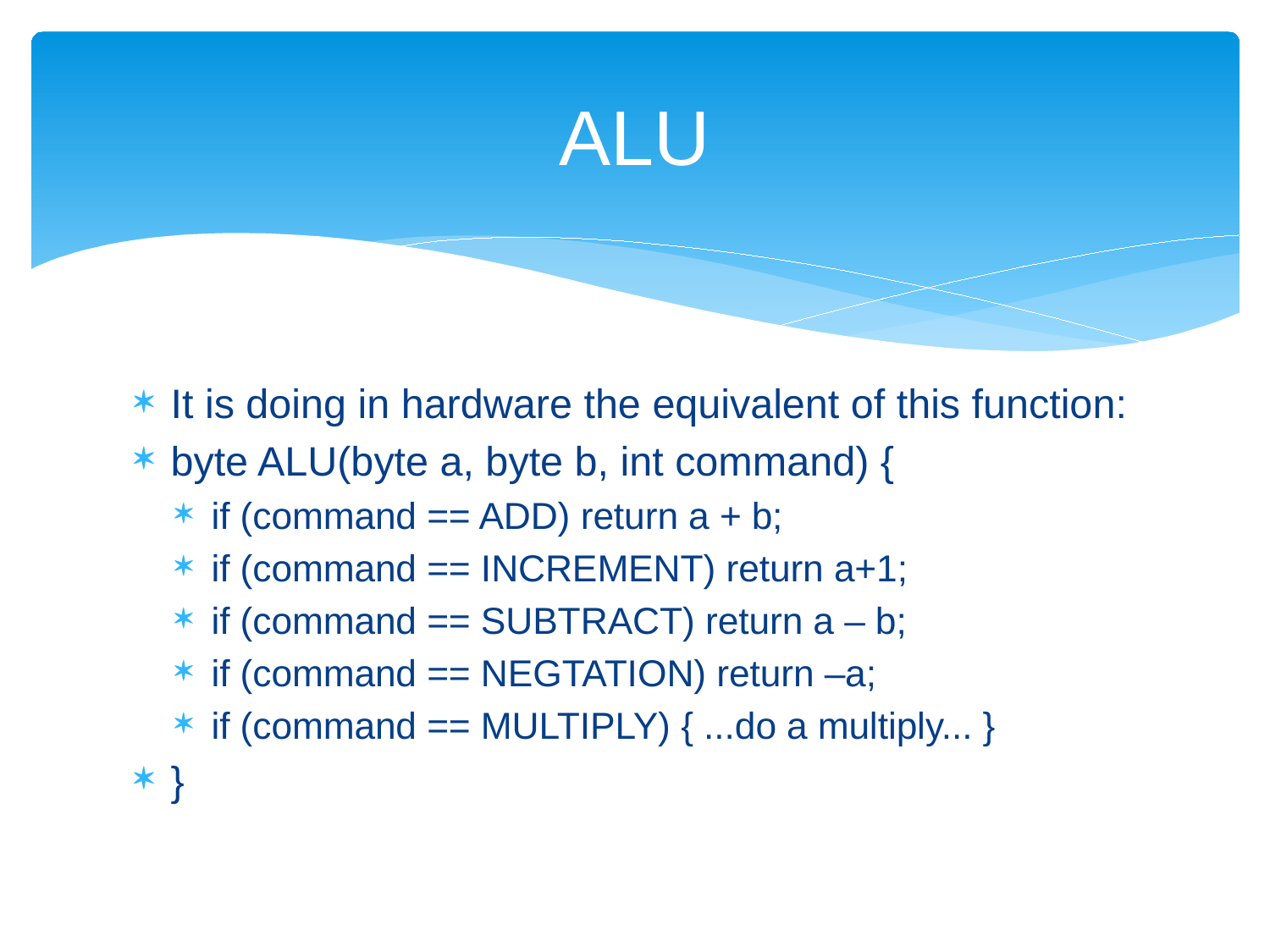

# ALU
It is doing in hardware the equivalent of this function:
byte ALU(byte a, byte b, int command) {
if (command == ADD) return a + b;
if (command == INCREMENT) return a+1;
if (command == SUBTRACT) return a – b;
if (command == NEGTATION) return –a;
if (command == MULTIPLY) { ...do a multiply... }
}